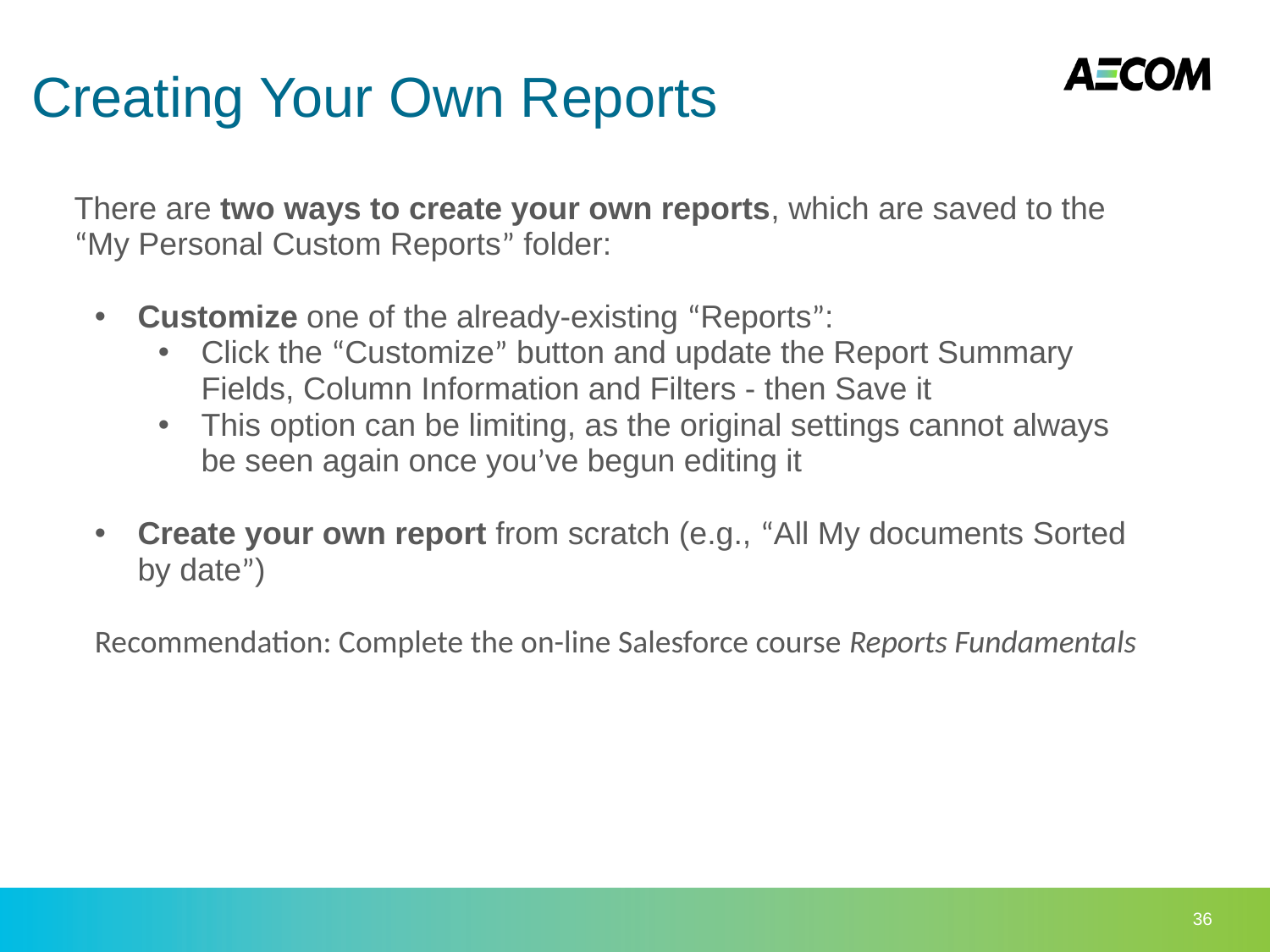

# Creating Your Own Reports
There are two ways to create your own reports, which are saved to the “My Personal Custom Reports” folder:

Customize one of the already-existing “Reports”:
Click the “Customize” button and update the Report Summary Fields, Column Information and Filters - then Save it
This option can be limiting, as the original settings cannot always be seen again once you’ve begun editing it

Create your own report from scratch (e.g., “All My documents Sorted by date”)

Recommendation: Complete the on-line Salesforce course Reports Fundamentals

36